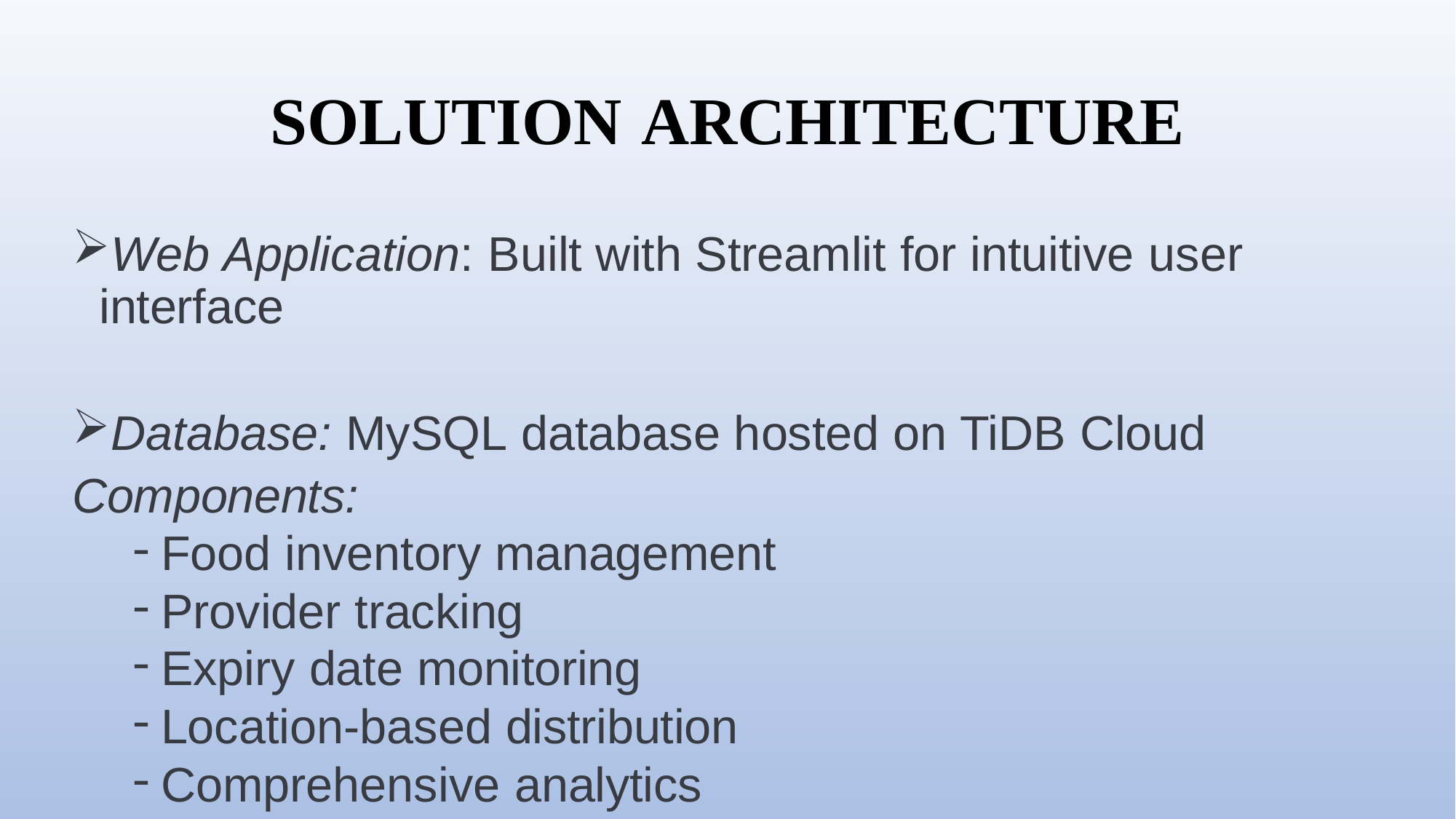

# SOLUTION ARCHITECTURE
Web Application: Built with Streamlit for intuitive user interface

Database: MySQL database hosted on TiDB Cloud
Components:
Food inventory management
Provider tracking
Expiry date monitoring
Location-based distribution
Comprehensive analytics